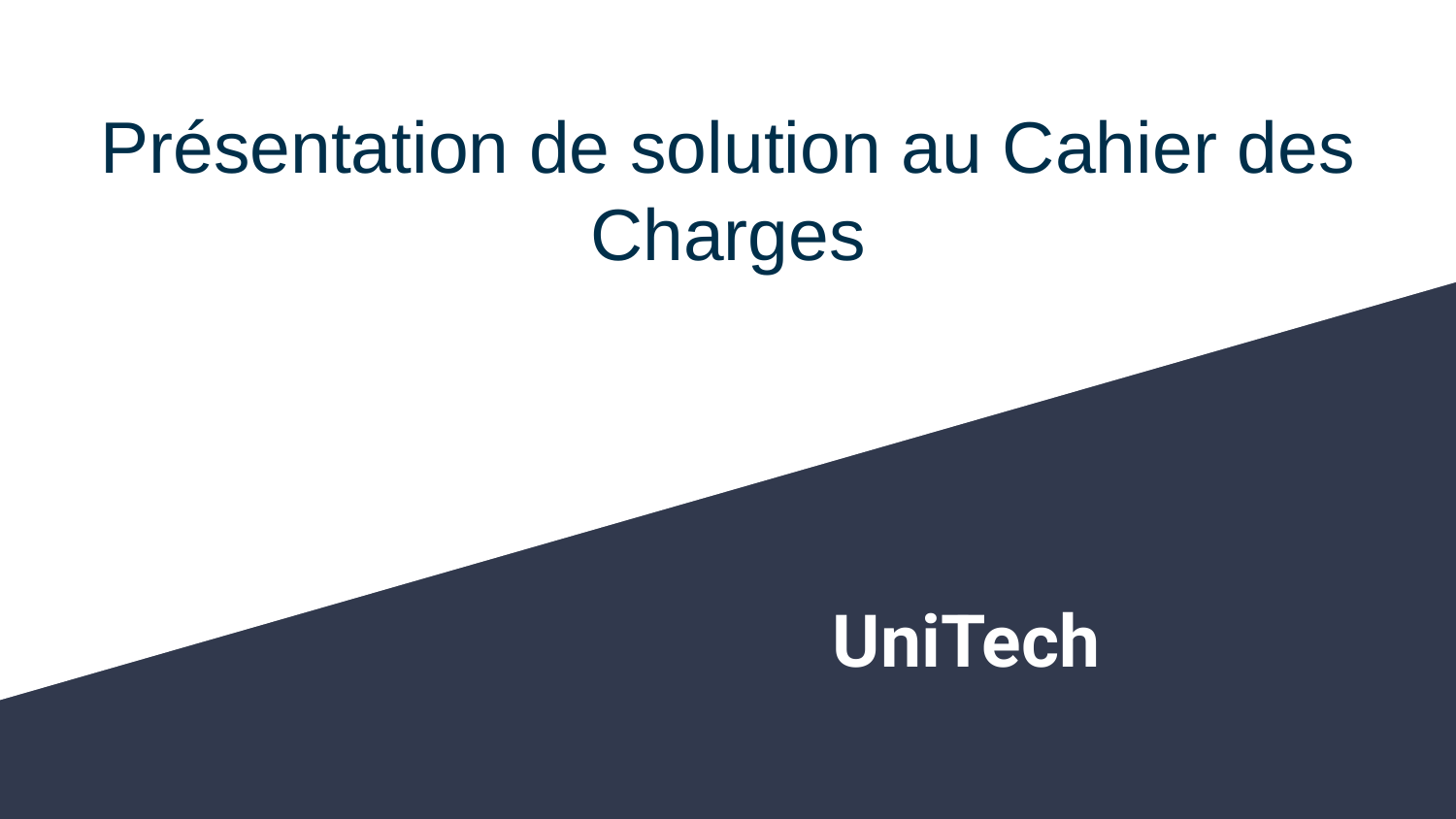

# Présentation de solution au Cahier des Charges
UniTech